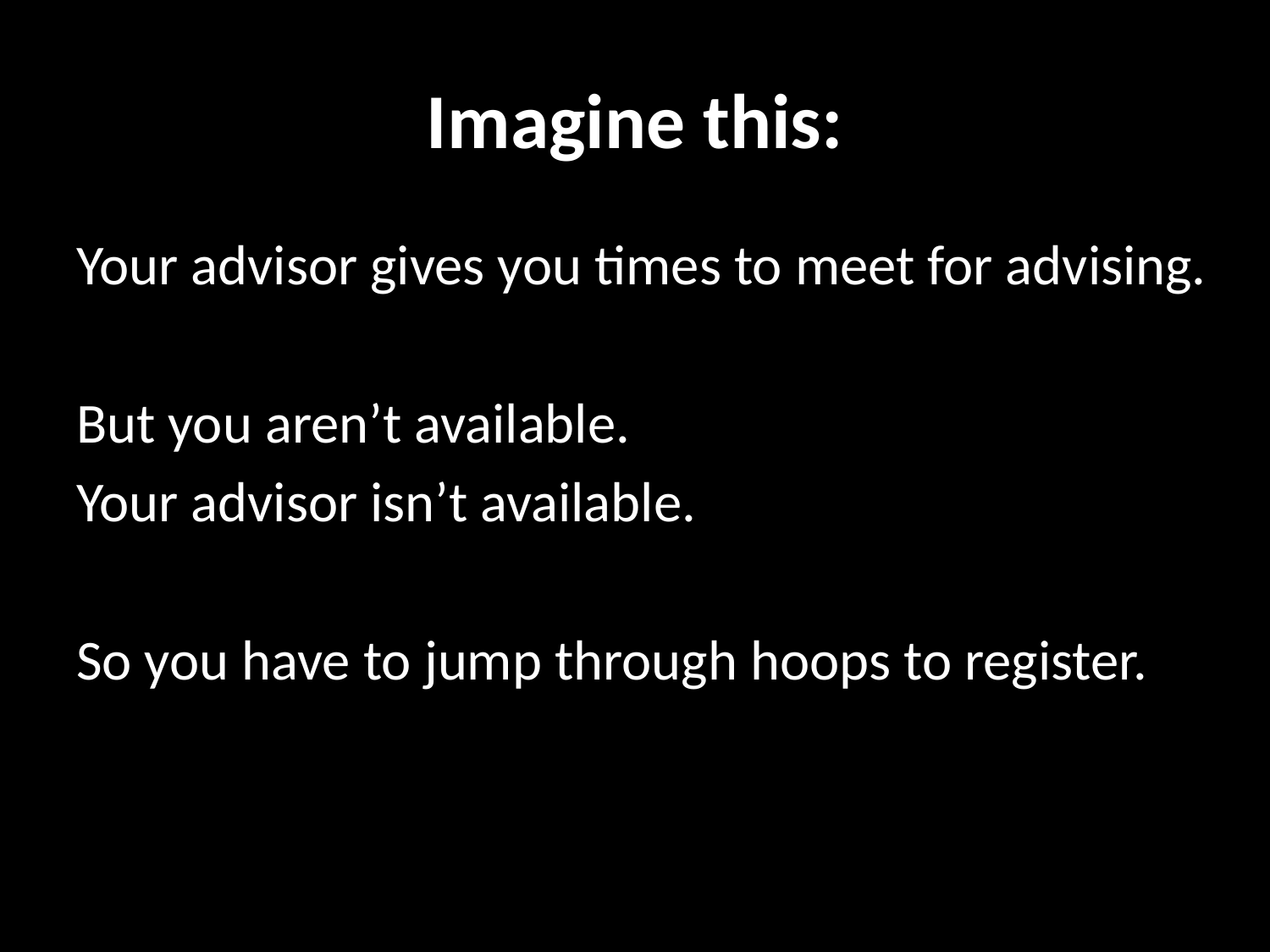

# Imagine this:
Your advisor gives you times to meet for advising.

But you aren’t available.
Your advisor isn’t available.

So you have to jump through hoops to register.